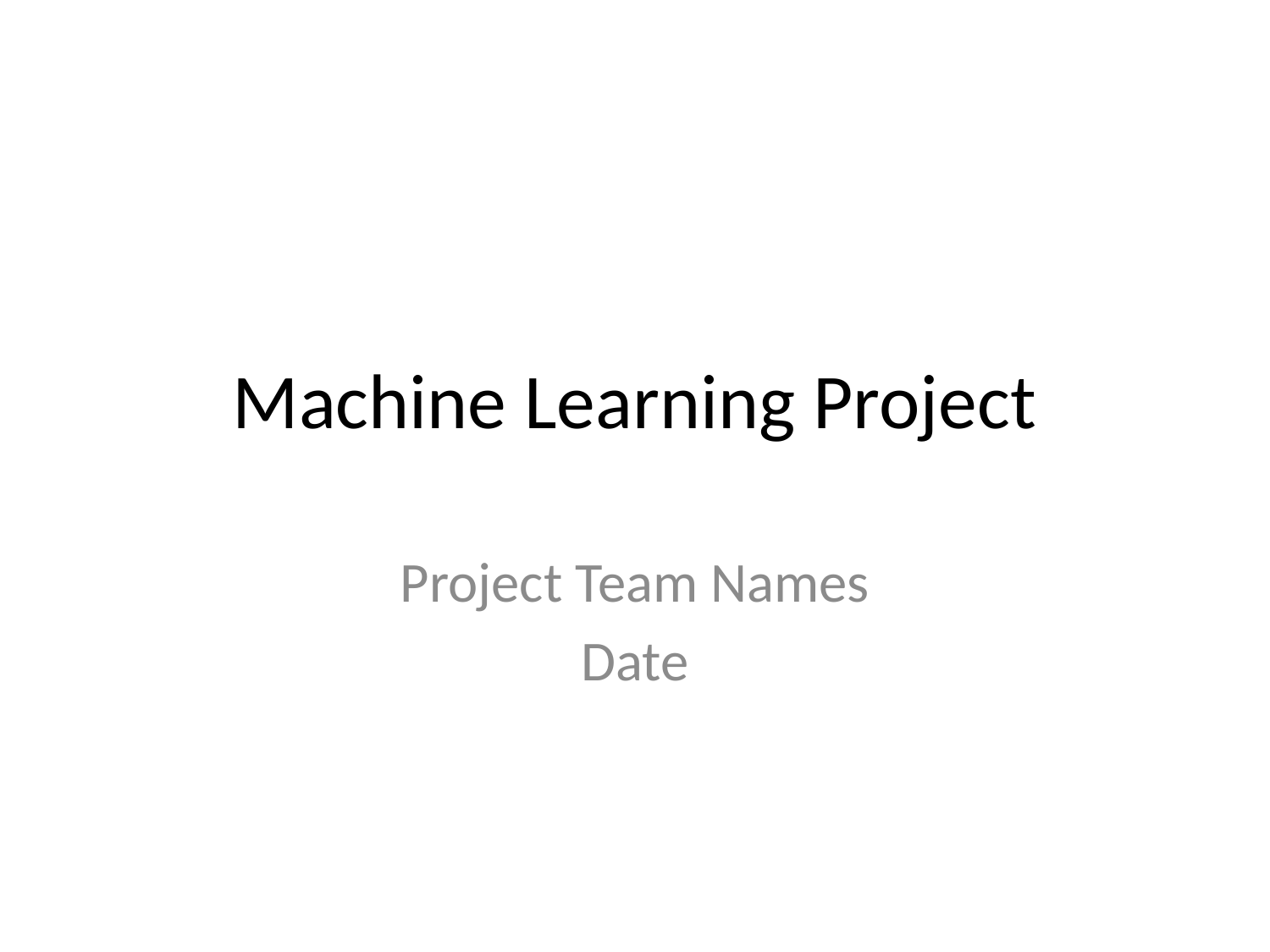

# Machine Learning Project
Project Team Names
Date